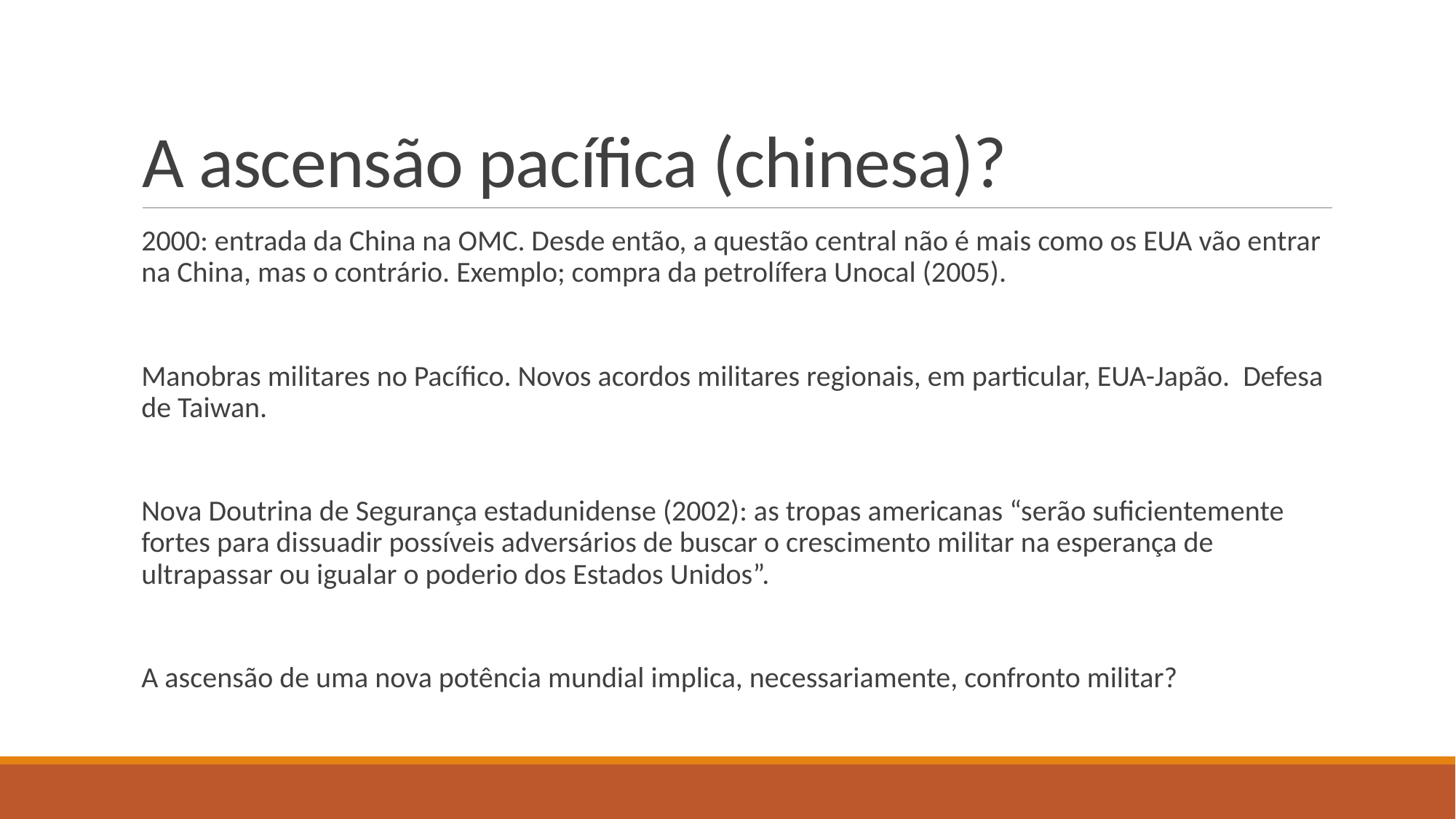

# A ascensão pacífica (chinesa)?
2000: entrada da China na OMC. Desde então, a questão central não é mais como os EUA vão entrar na China, mas o contrário. Exemplo; compra da petrolífera Unocal (2005).

Manobras militares no Pacífico. Novos acordos militares regionais, em particular, EUA-Japão.  Defesa de Taiwan.

Nova Doutrina de Segurança estadunidense (2002): as tropas americanas “serão suficientemente fortes para dissuadir possíveis adversários de buscar o crescimento militar na esperança de ultrapassar ou igualar o poderio dos Estados Unidos”.

A ascensão de uma nova potência mundial implica, necessariamente, confronto militar?